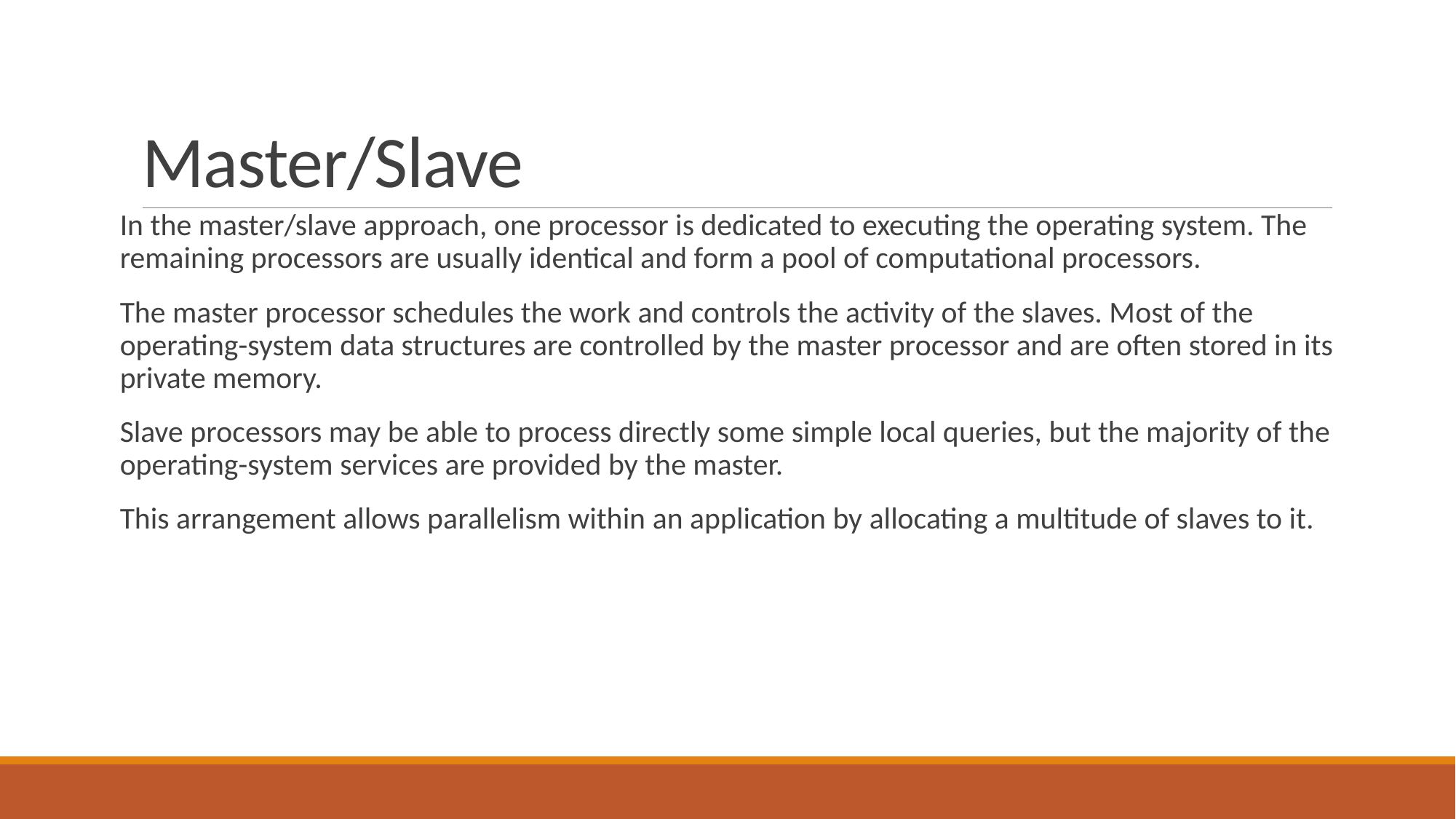

# Master/Slave
In the master/slave approach, one processor is dedicated to executing the operating system. The remaining processors are usually identical and form a pool of computational processors.
The master processor schedules the work and controls the activity of the slaves. Most of the operating-system data structures are controlled by the master processor and are often stored in its private memory.
Slave processors may be able to process directly some simple local queries, but the majority of the operating-system services are provided by the master.
This arrangement allows parallelism within an application by allocating a multitude of slaves to it.